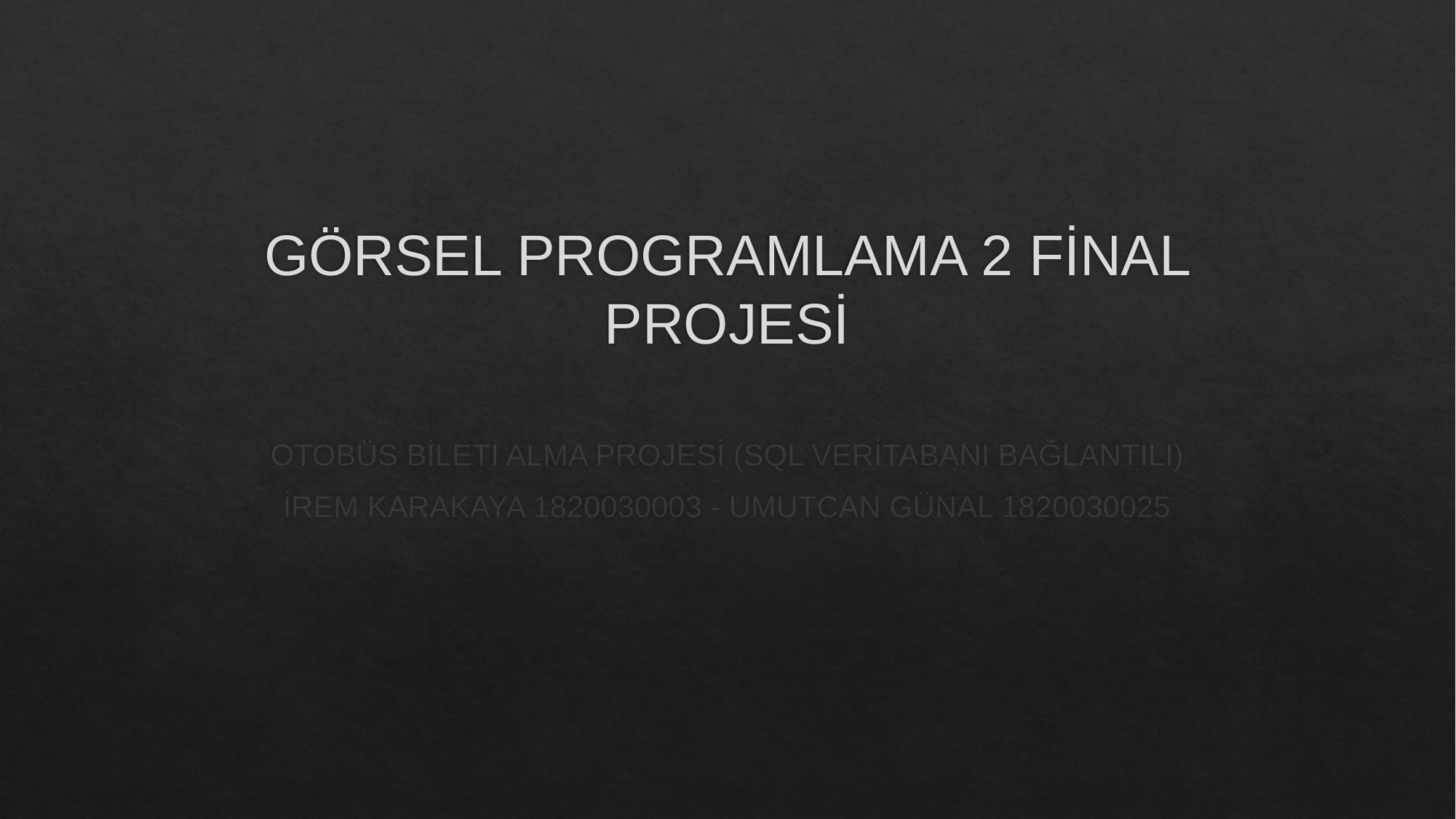

# GÖRSEL PROGRAMLAMA 2 FİNAL PROJESİ
OTOBÜS BİLETİ ALMA PROJESİ (SQL VERİTABANI BAĞLANTILI)
İREM KARAKAYA 1820030003 - UMUTCAN GÜNAL 1820030025